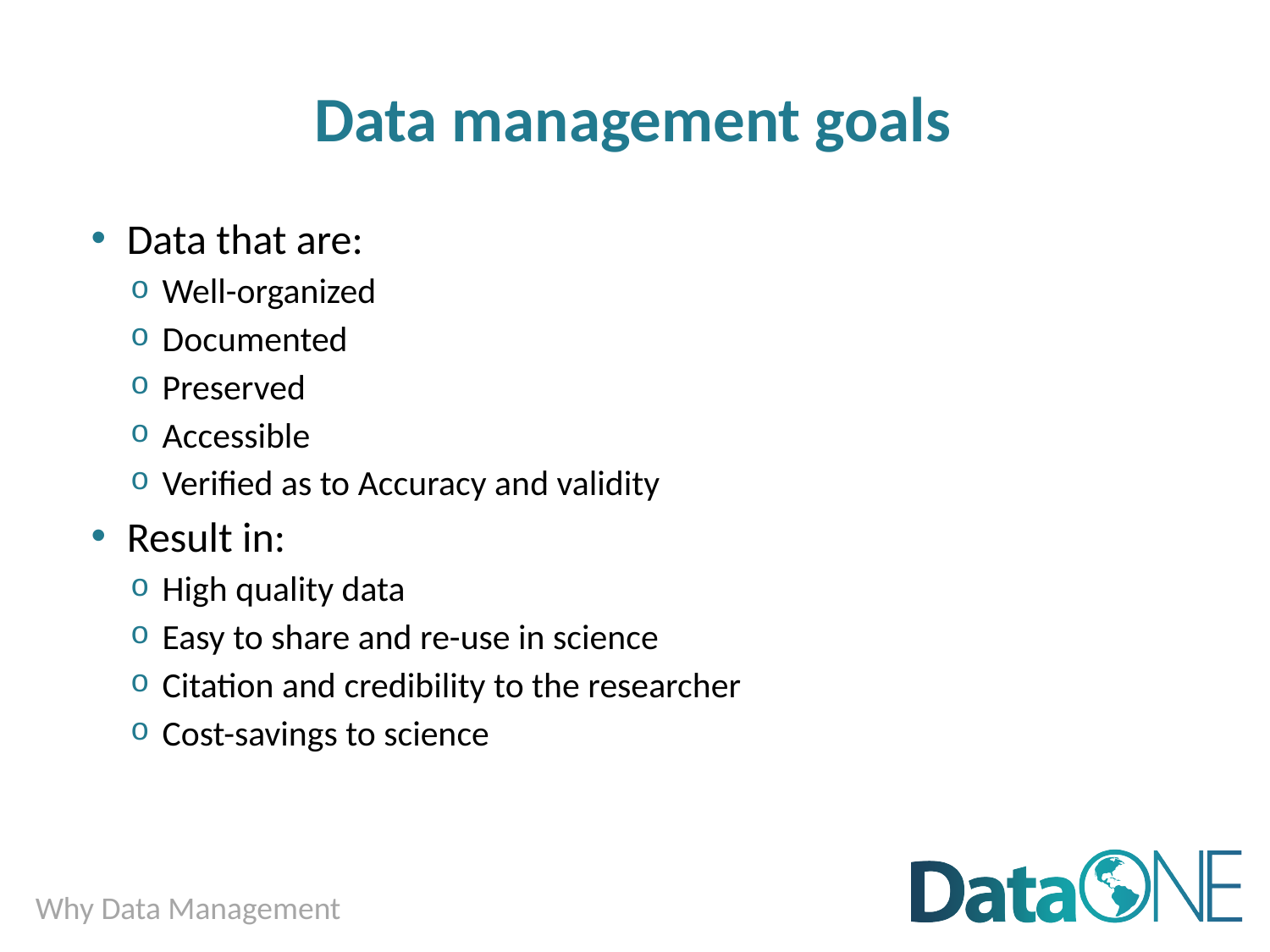

# Data management goals
Data that are:
Well-organized
Documented
Preserved
Accessible
Verified as to Accuracy and validity
Result in:
High quality data
Easy to share and re-use in science
Citation and credibility to the researcher
Cost-savings to science